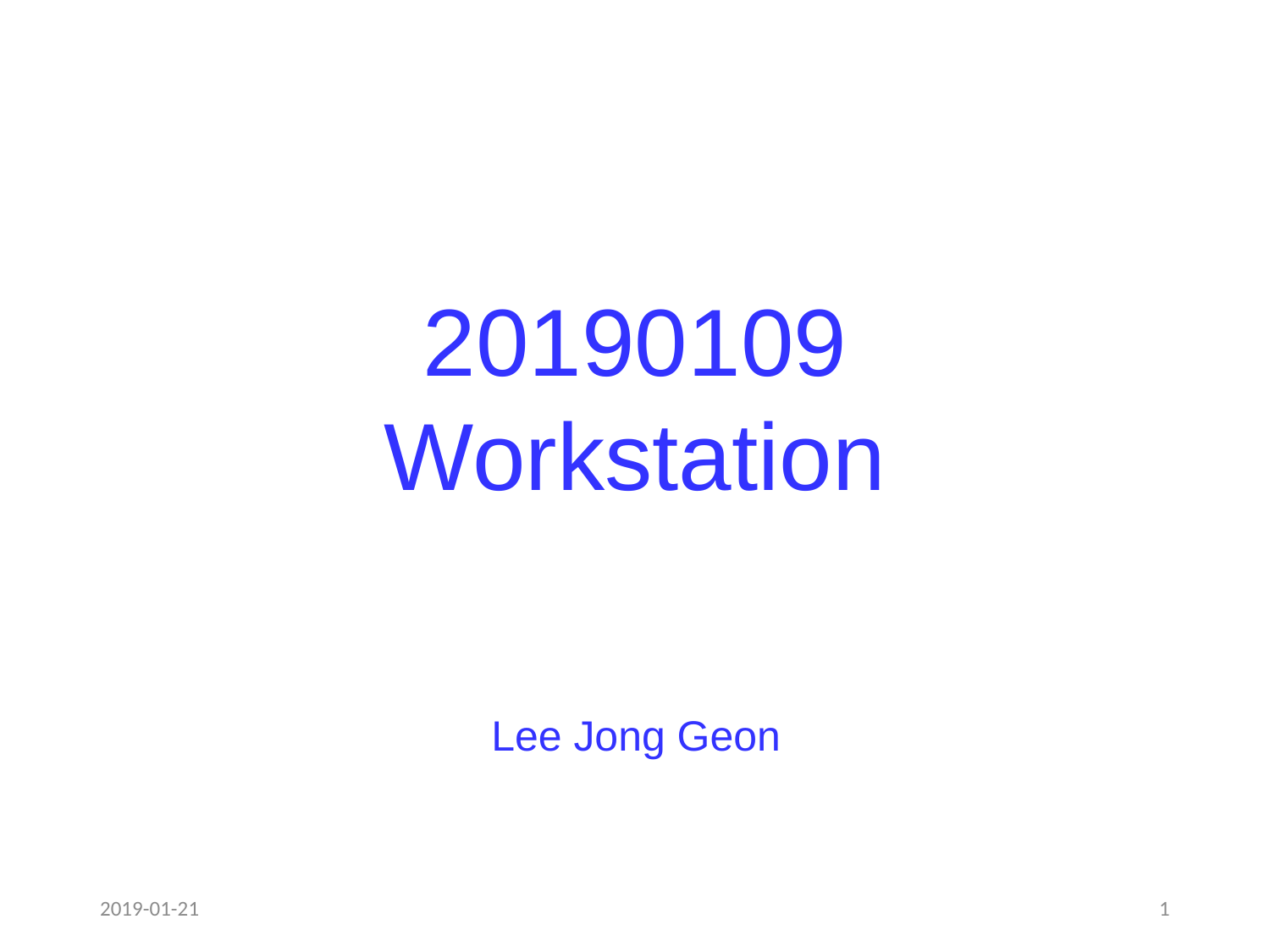

20190109
Workstation
Lee Jong Geon
2019-01-21
1